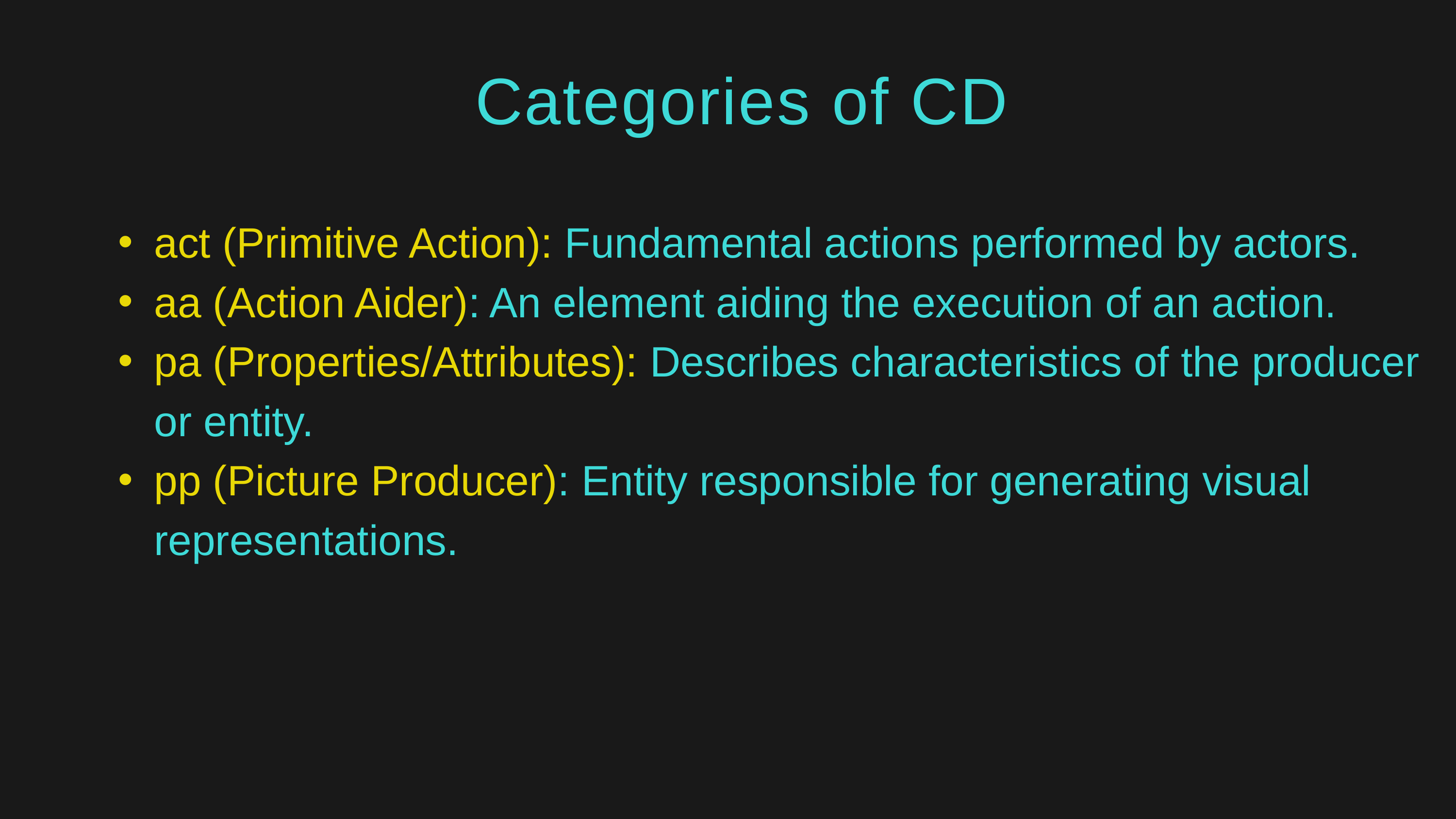

Categories of CD
act (Primitive Action): Fundamental actions performed by actors.
aa (Action Aider): An element aiding the execution of an action.
pa (Properties/Attributes): Describes characteristics of the producer or entity.
pp (Picture Producer): Entity responsible for generating visual representations.